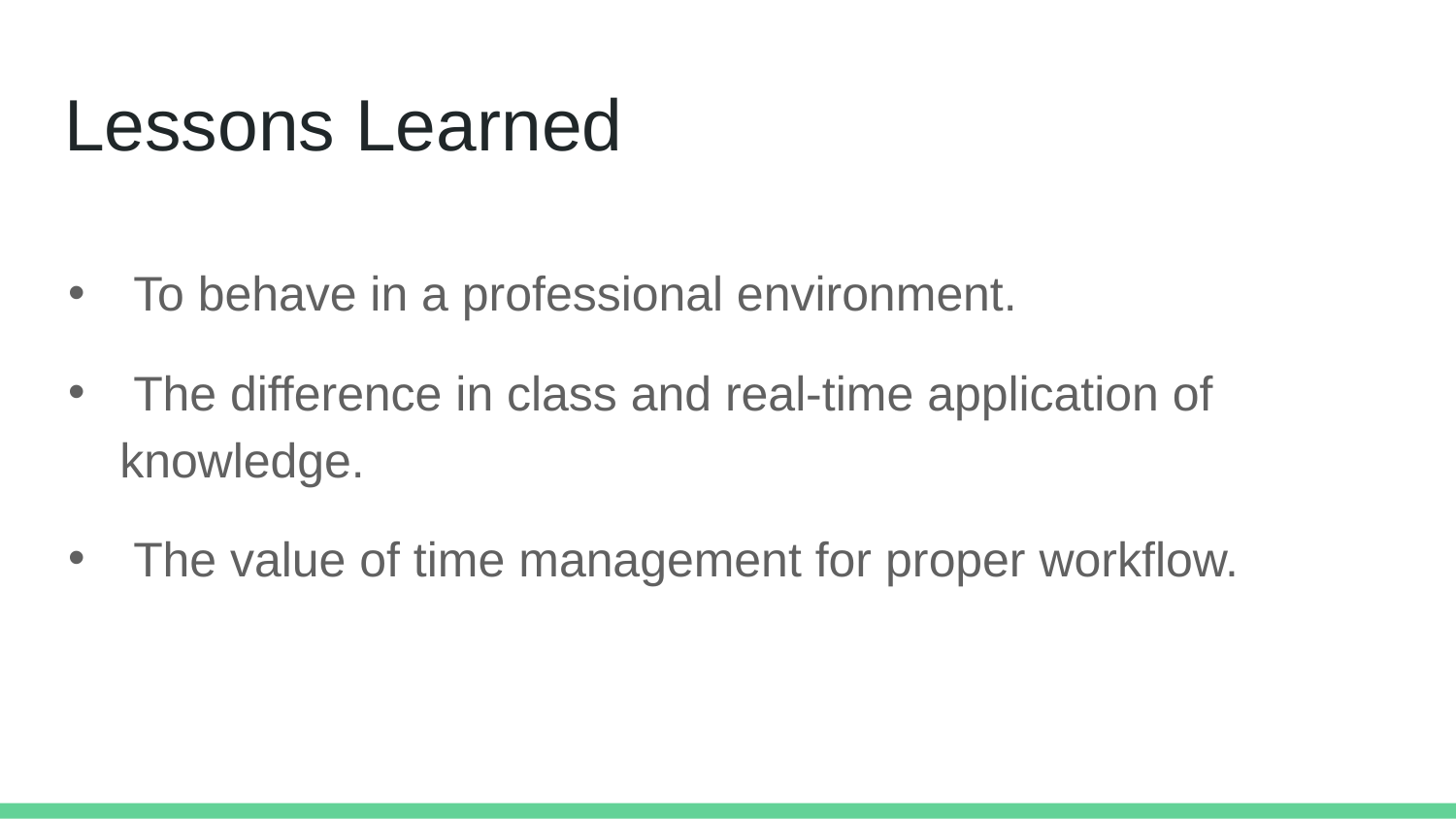

# Lessons Learned
 To behave in a professional environment.
 The difference in class and real-time application of knowledge.
 The value of time management for proper workflow.